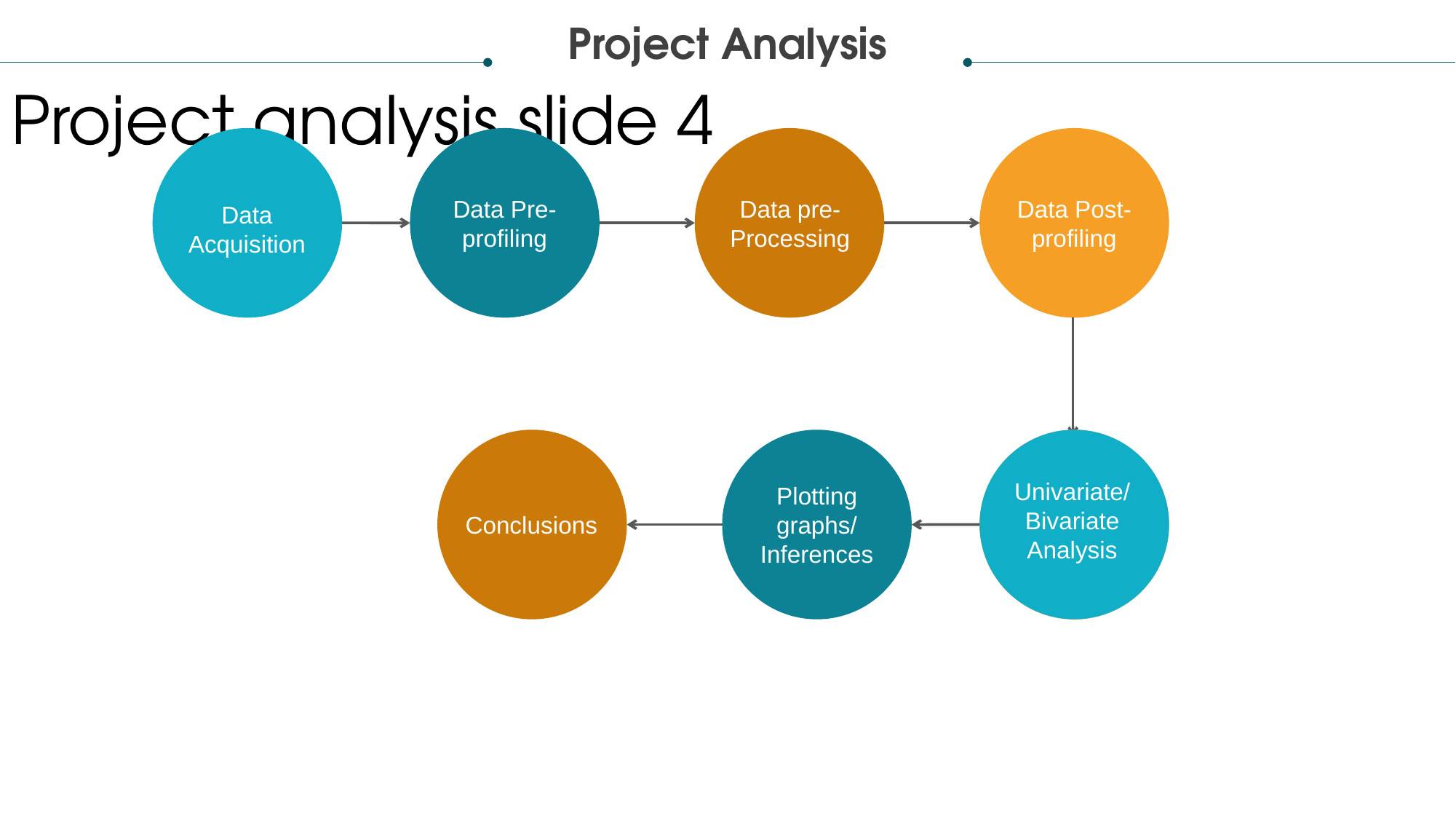

Project Analysis
Project analysis slide 4

Data Pre-profiling
Data pre- Processing
Data Post-profiling

Data Acquisition
Tasks

Plotting graphs/ Inferences
Conclusions

Univariate/Bivariate Analysis
Schedules
Customer Objectives
Resources